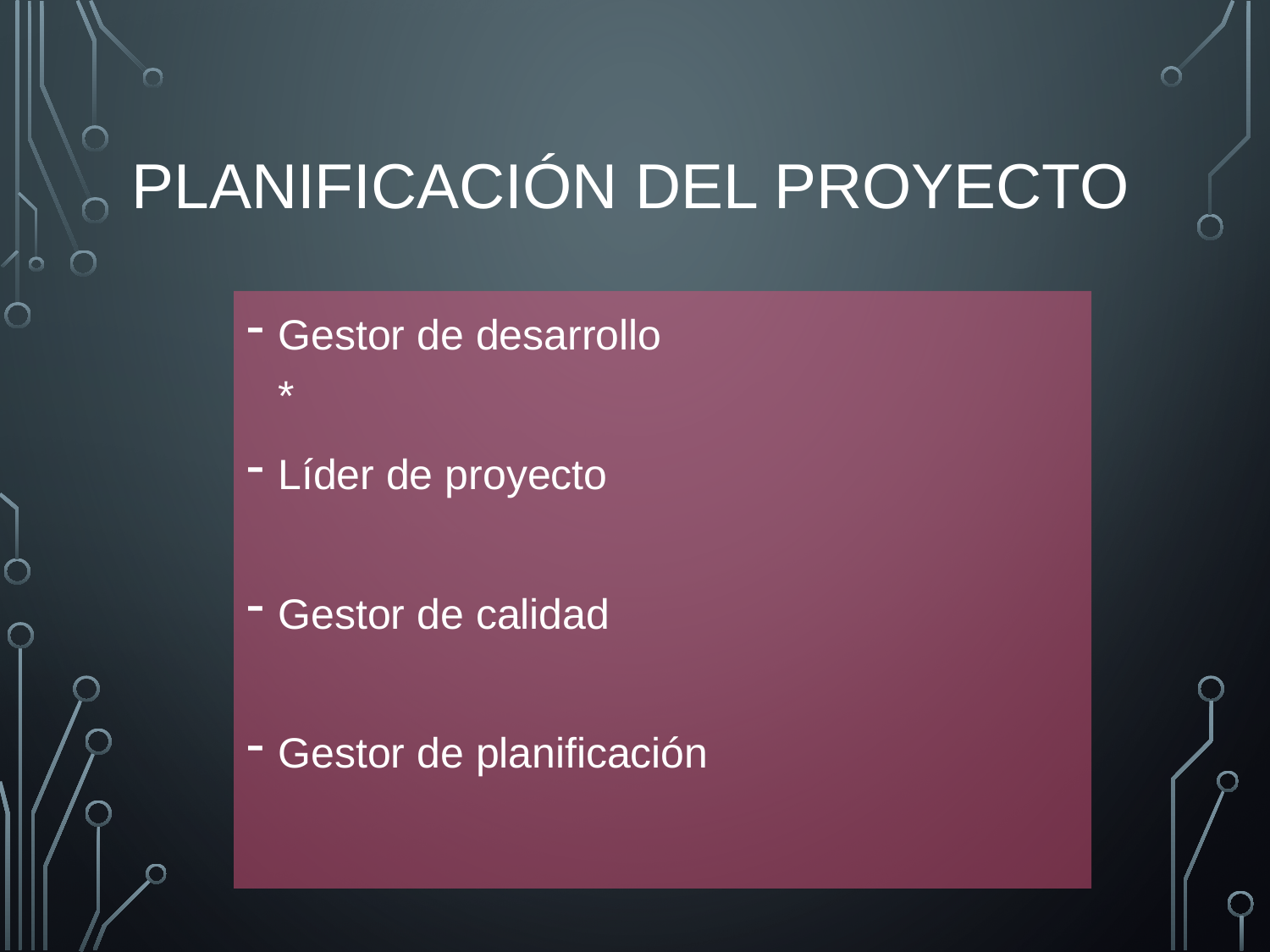

# Planificación del proyecto
Gestor de desarrollo
*
Líder de proyecto
Gestor de calidad
Gestor de planificación